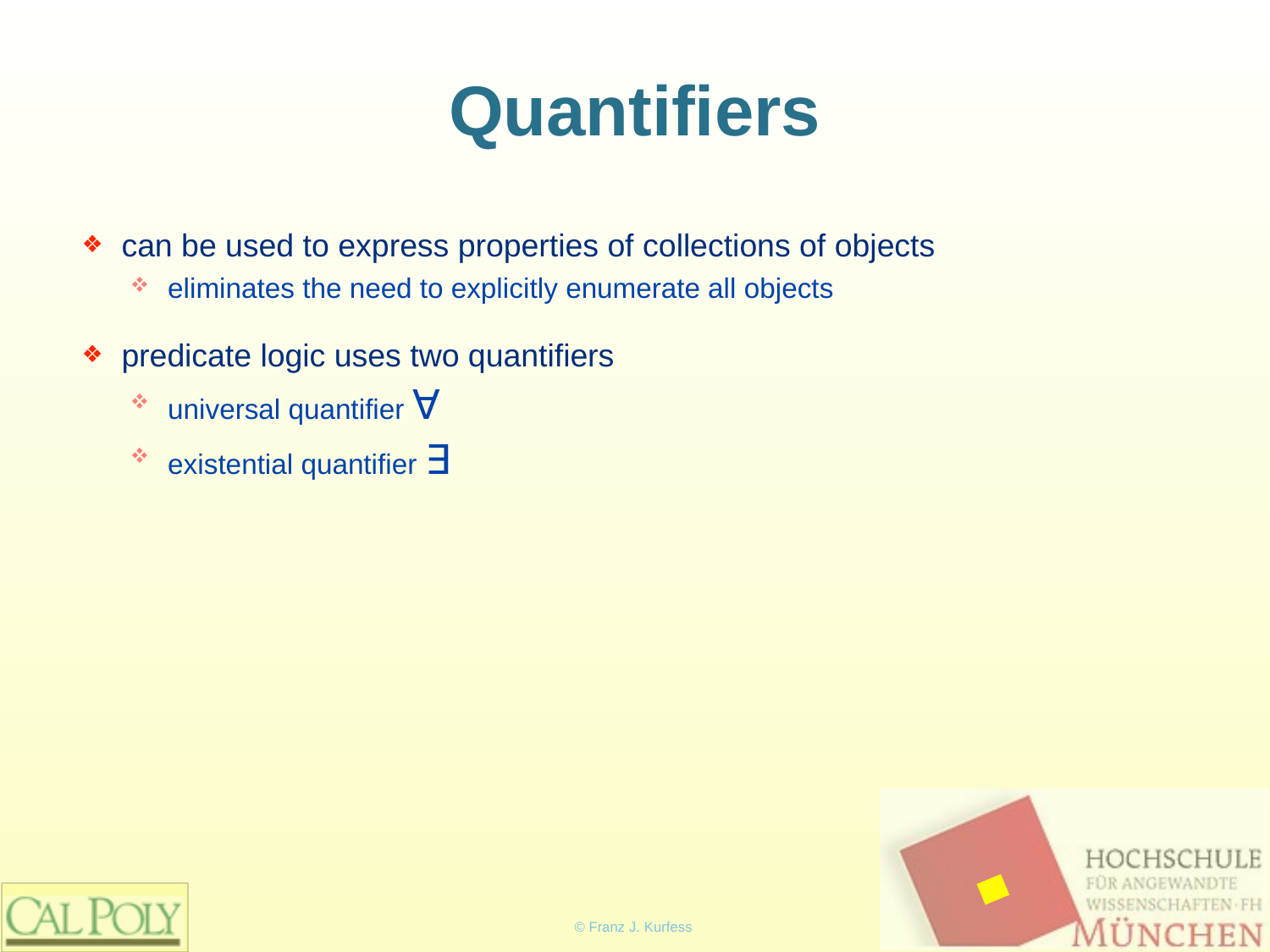

# Quantifiers
can be used to express properties of collections of objects
eliminates the need to explicitly enumerate all objects
predicate logic uses two quantifiers
universal quantifier ∀
existential quantifier ∃
66